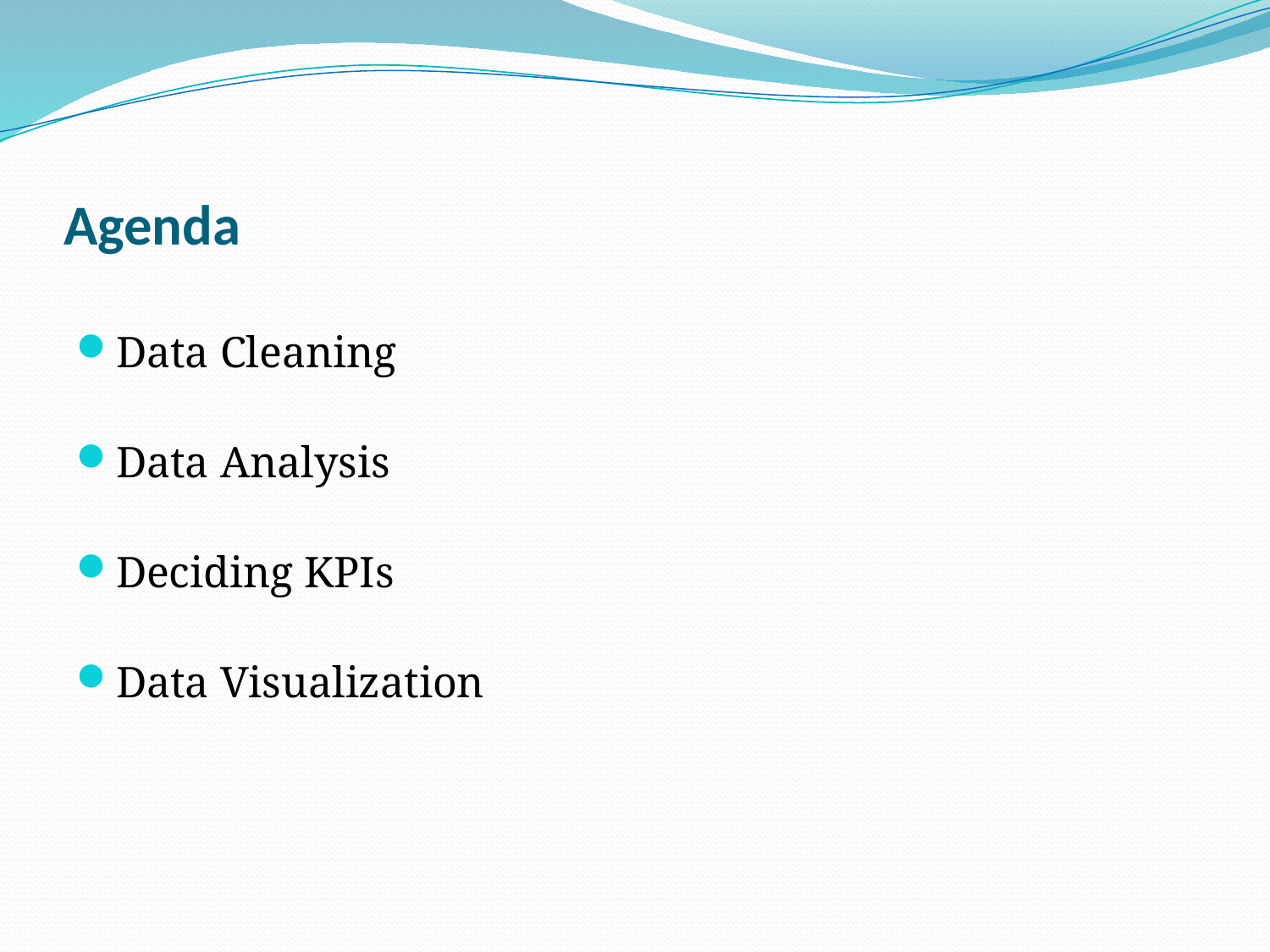

# Agenda
Data Cleaning
Data Analysis
Deciding KPIs
Data Visualization